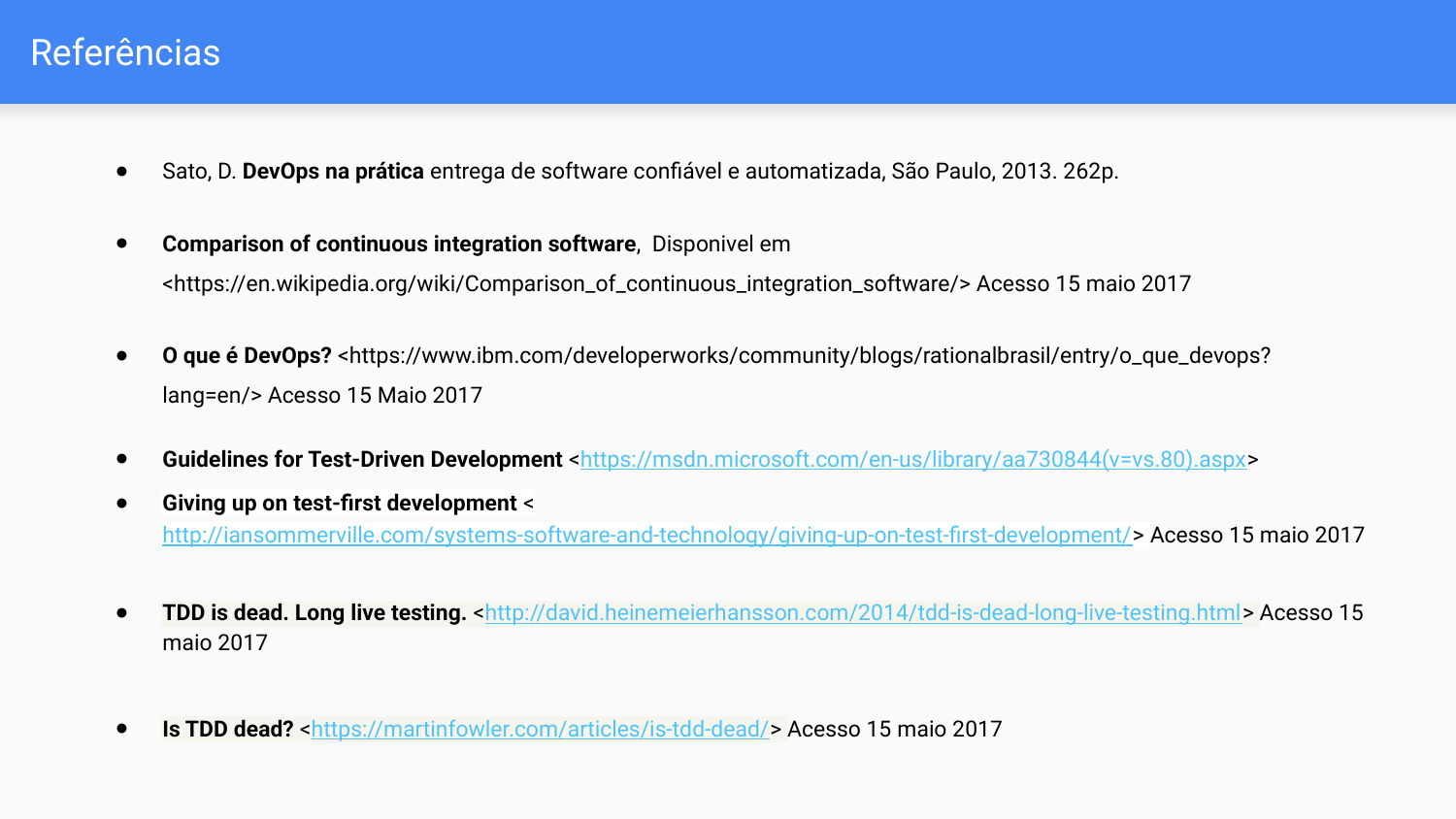

# Referências
Sato, D. DevOps na prática entrega de software confiável e automatizada, São Paulo, 2013. 262p.
Comparison of continuous integration software,  Disponivel em  <https://en.wikipedia.org/wiki/Comparison_of_continuous_integration_software/> Acesso 15 maio 2017
O que é DevOps? <https://www.ibm.com/developerworks/community/blogs/rationalbrasil/entry/o_que_devops?lang=en/> Acesso 15 Maio 2017
Guidelines for Test-Driven Development <https://msdn.microsoft.com/en-us/library/aa730844(v=vs.80).aspx>
Giving up on test-first development <http://iansommerville.com/systems-software-and-technology/giving-up-on-test-first-development/> Acesso 15 maio 2017
TDD is dead. Long live testing. <http://david.heinemeierhansson.com/2014/tdd-is-dead-long-live-testing.html> Acesso 15 maio 2017
Is TDD dead? <https://martinfowler.com/articles/is-tdd-dead/> Acesso 15 maio 2017